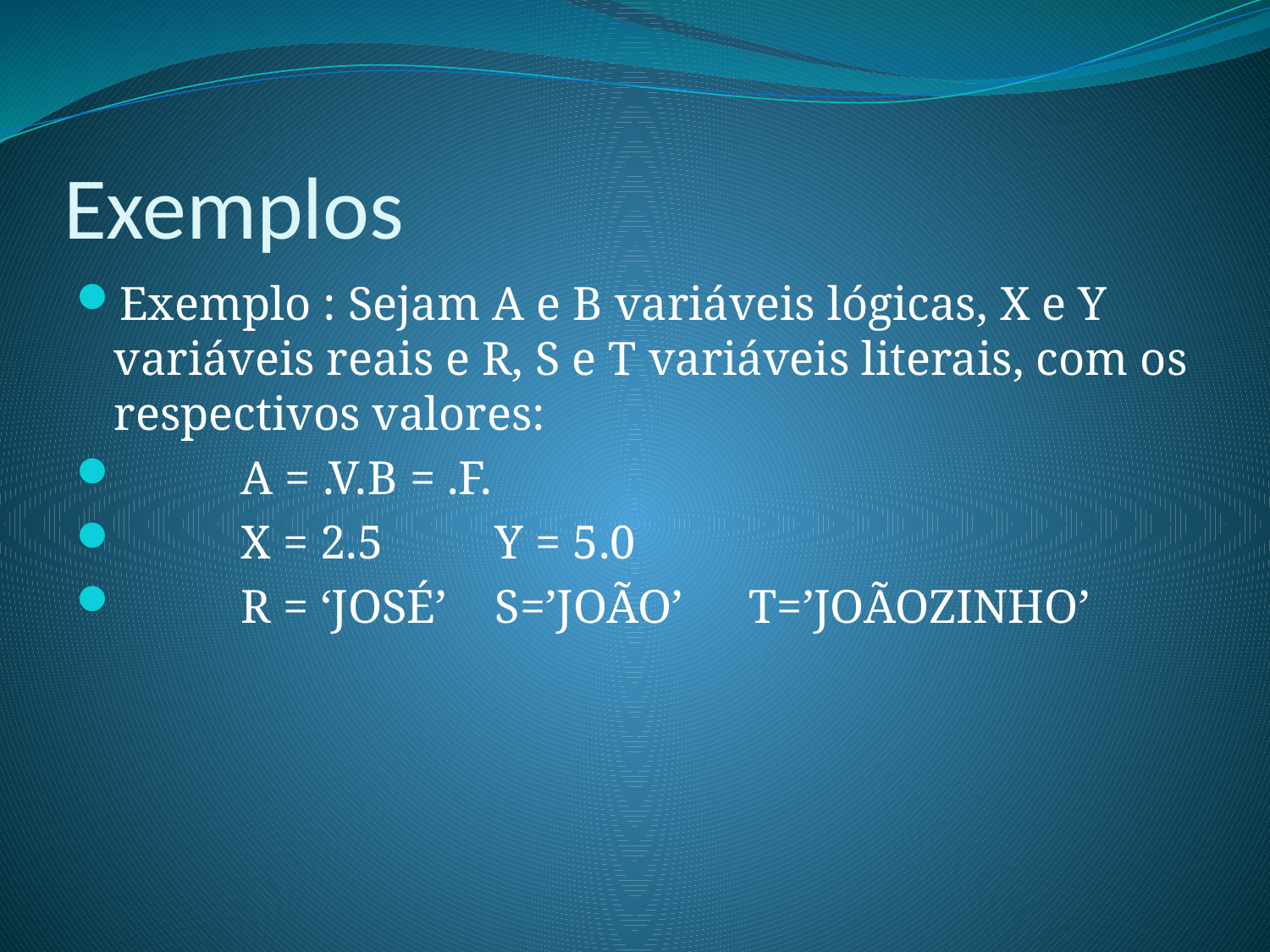

# Exemplos
Exemplo : Sejam A e B variáveis lógicas, X e Y variáveis reais e R, S e T variáveis literais, com os respectivos valores:
	A = .V.	B = .F.
	X = 2.5	Y = 5.0
	R = ‘JOSÉ’	S=’JOÃO’	T=’JOÃOZINHO’